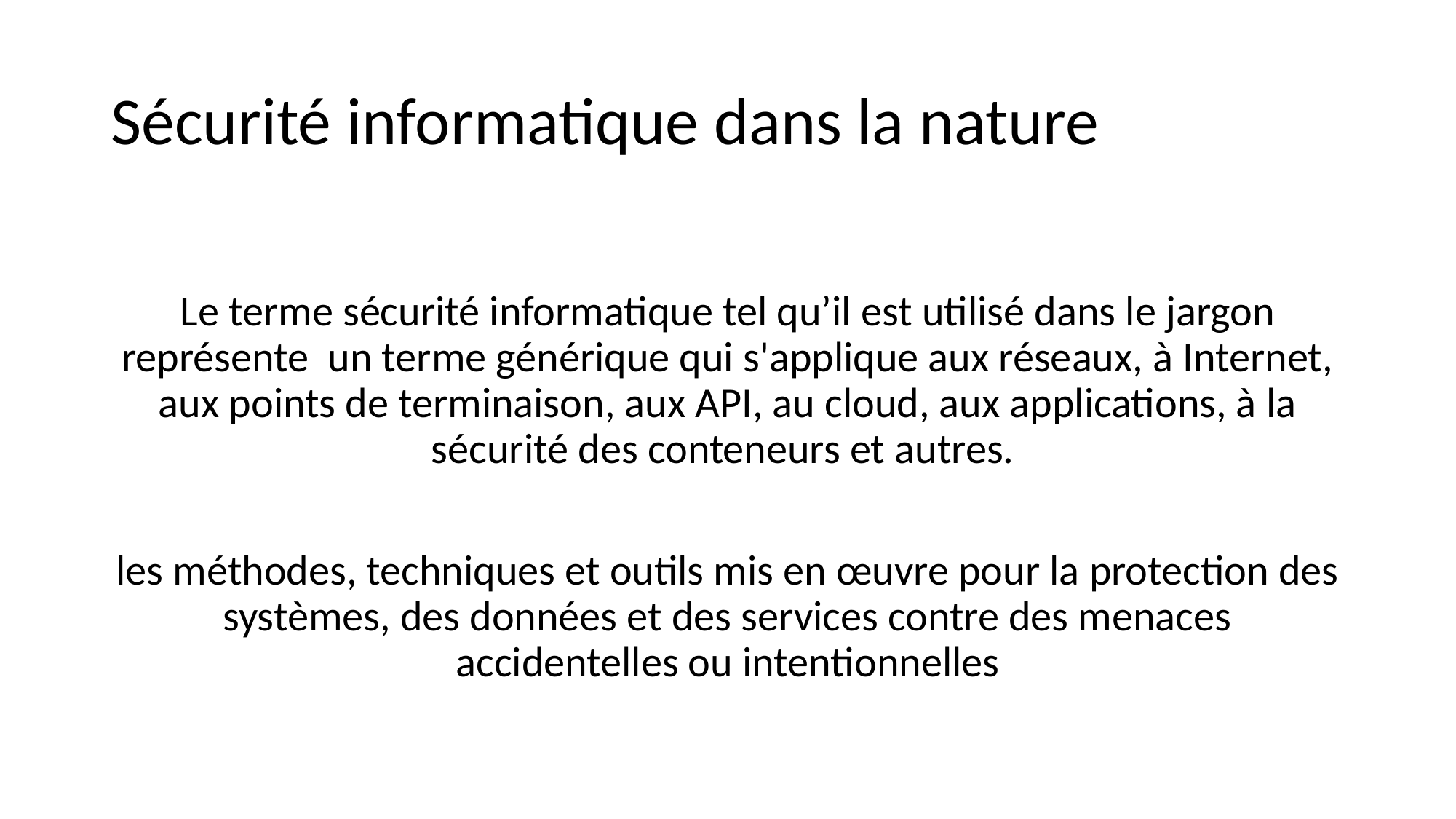

# Sécurité informatique dans la nature

Le terme sécurité informatique tel qu’il est utilisé dans le jargon représente  un terme générique qui s'applique aux réseaux, à Internet, aux points de terminaison, aux API, au cloud, aux applications, à la sécurité des conteneurs et autres.

les méthodes, techniques et outils mis en œuvre pour la protection des systèmes, des données et des services contre des menaces accidentelles ou intentionnelles